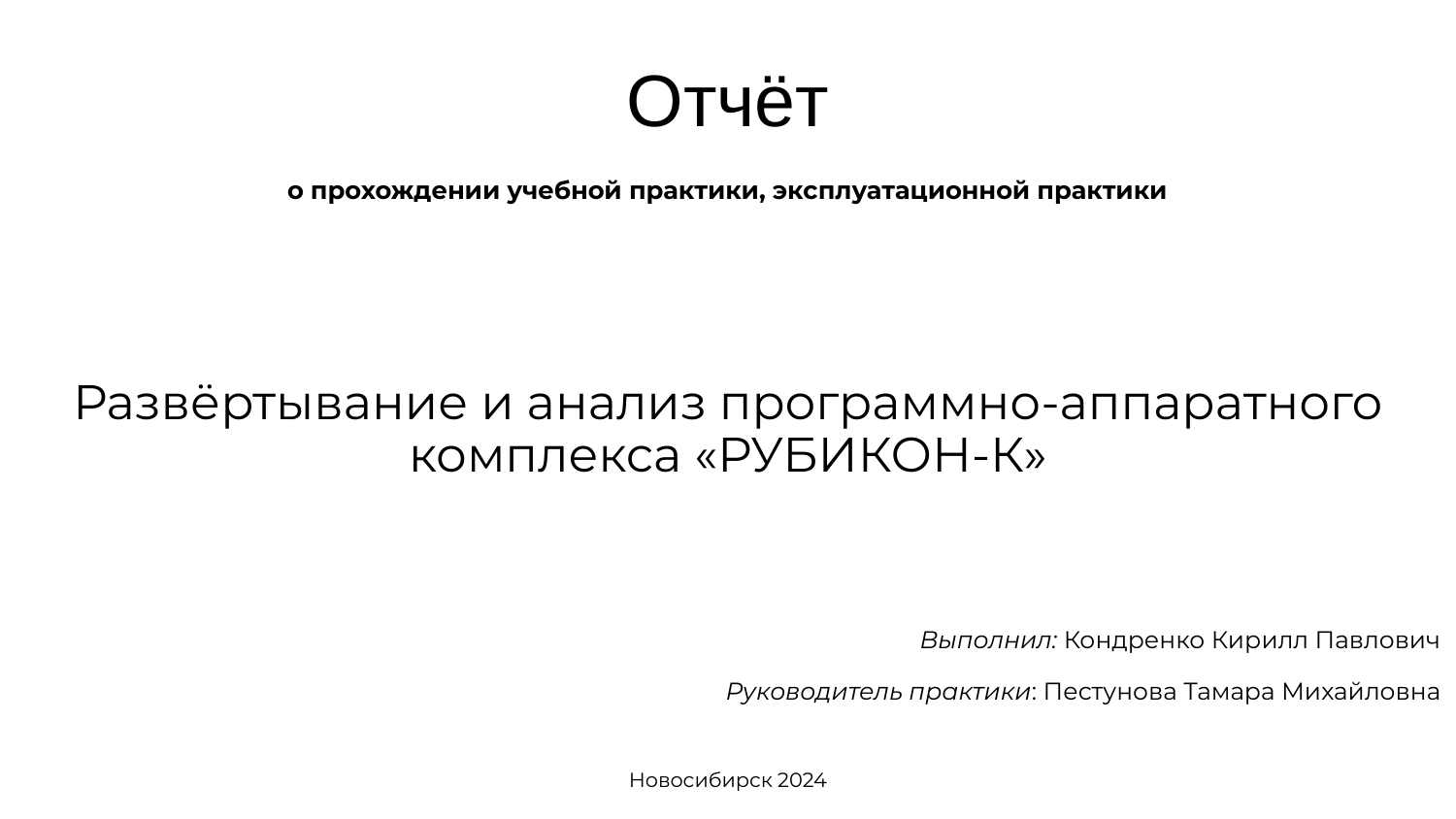

# Отчёт
о прохождении учебной практики, эксплуатационной практики
Развёртывание и анализ программно-аппаратного комплекса «РУБИКОН-К»
Выполнил: Кондренко Кирилл Павлович
Руководитель практики: Пестунова Тамара Михайловна
Новосибирск 2024